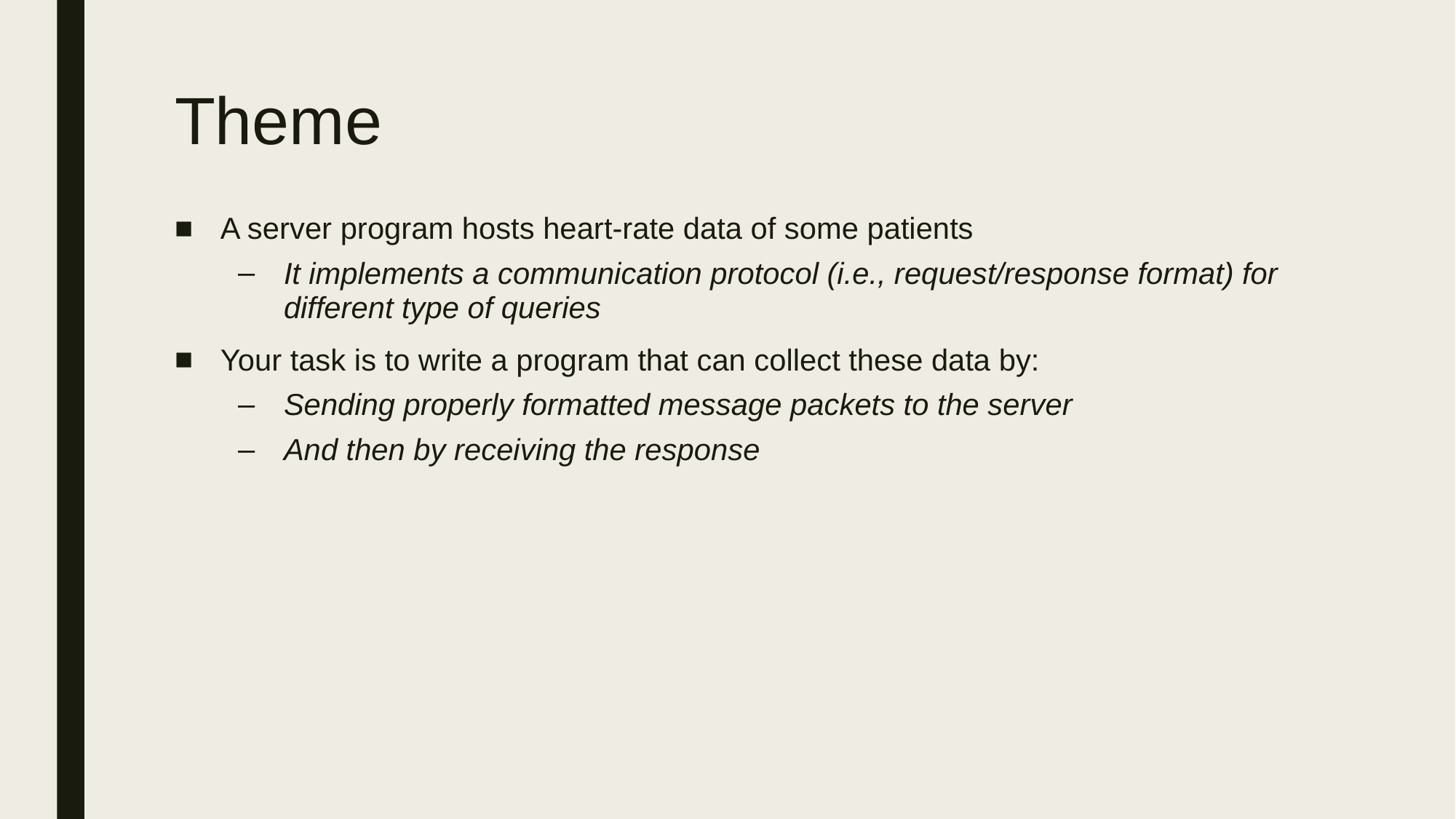

# Theme
A server program hosts heart-rate data of some patients
It implements a communication protocol (i.e., request/response format) for different type of queries
Your task is to write a program that can collect these data by:
Sending properly formatted message packets to the server
And then by receiving the response